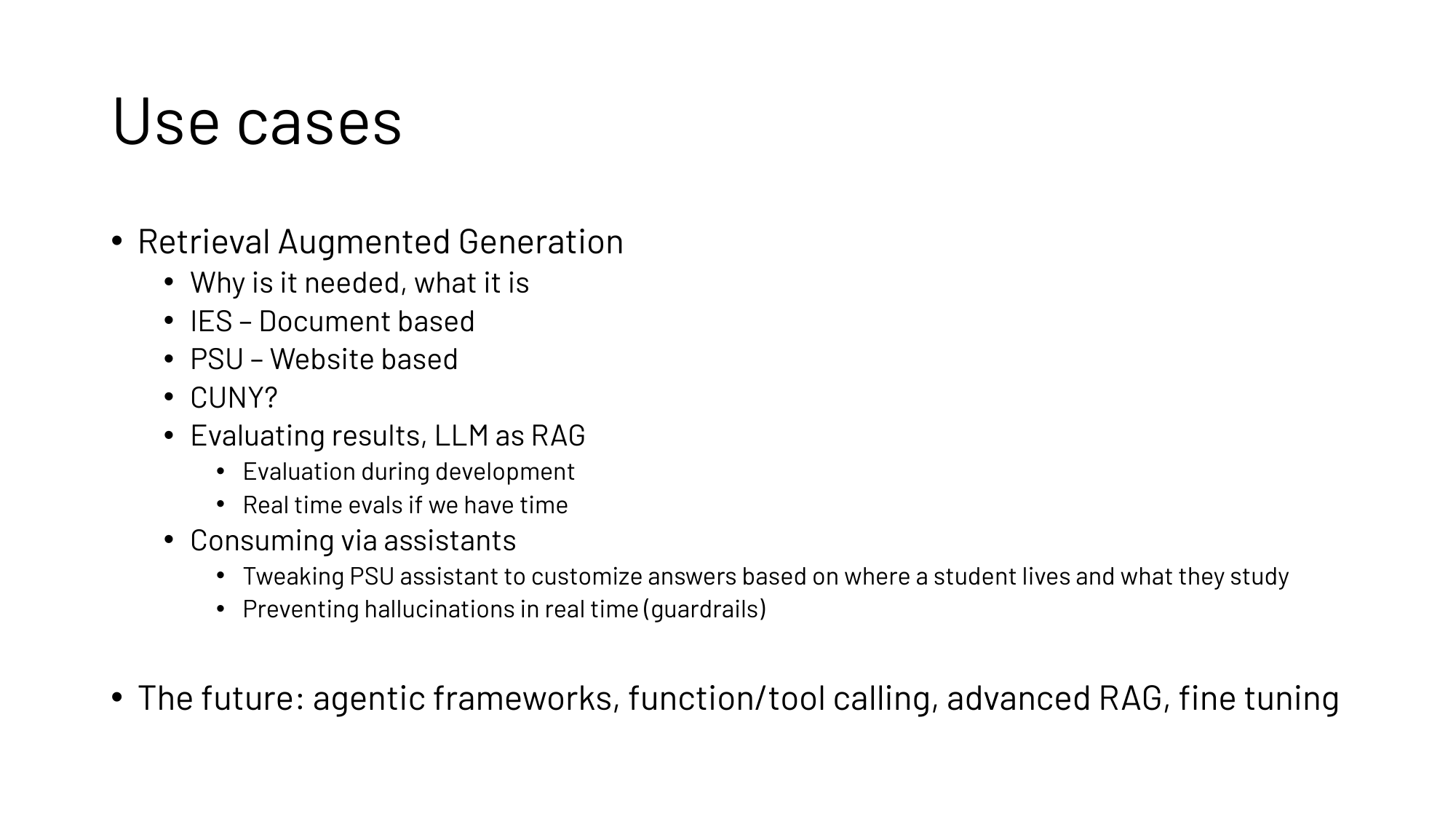

# Use cases
Retrieval Augmented Generation
Why is it needed, what it is
IES – Document based
PSU – Website based
CUNY?
Evaluating results, LLM as RAG
Evaluation during development
Real time evals if we have time
Consuming via assistants
Tweaking PSU assistant to customize answers based on where a student lives and what they study
Preventing hallucinations in real time (guardrails)

The future: agentic frameworks, function/tool calling, advanced RAG, fine tuning